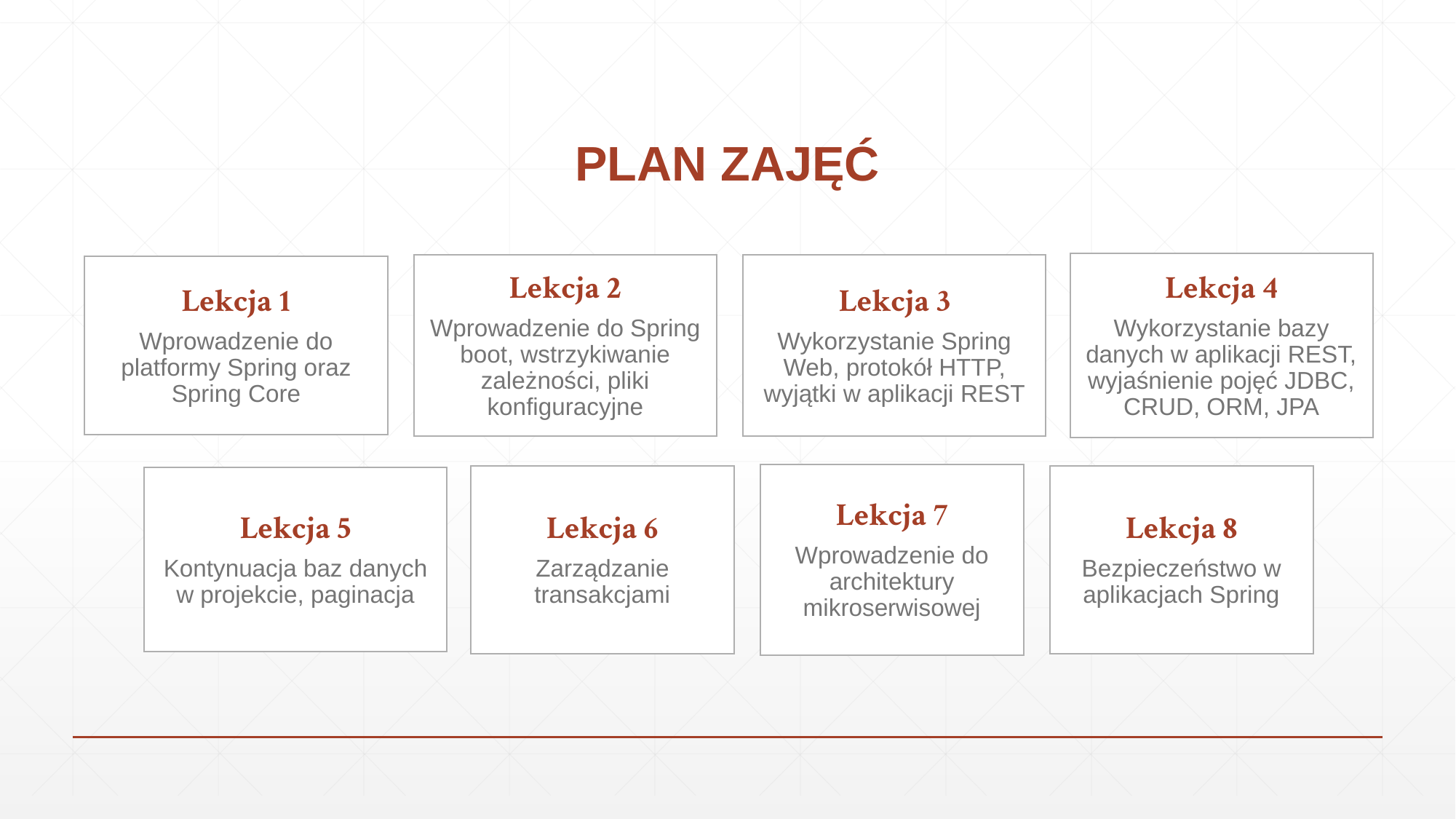

# PLAN ZAJĘĆ
Lekcja 1
Wprowadzenie do platformy Spring oraz Spring Core
Lekcja 2
Wprowadzenie do Spring boot, wstrzykiwanie zależności, pliki konfiguracyjne
Lekcja 3
Wykorzystanie Spring Web, protokół HTTP, wyjątki w aplikacji REST
Lekcja 4
Wykorzystanie bazy danych w aplikacji REST, wyjaśnienie pojęć JDBC, CRUD, ORM, JPA
Lekcja 5
Kontynuacja baz danych w projekcie, paginacja
Lekcja 6
Zarządzanie transakcjami
Lekcja 7
Wprowadzenie do architektury mikroserwisowej
Lekcja 8
Bezpieczeństwo w aplikacjach Spring